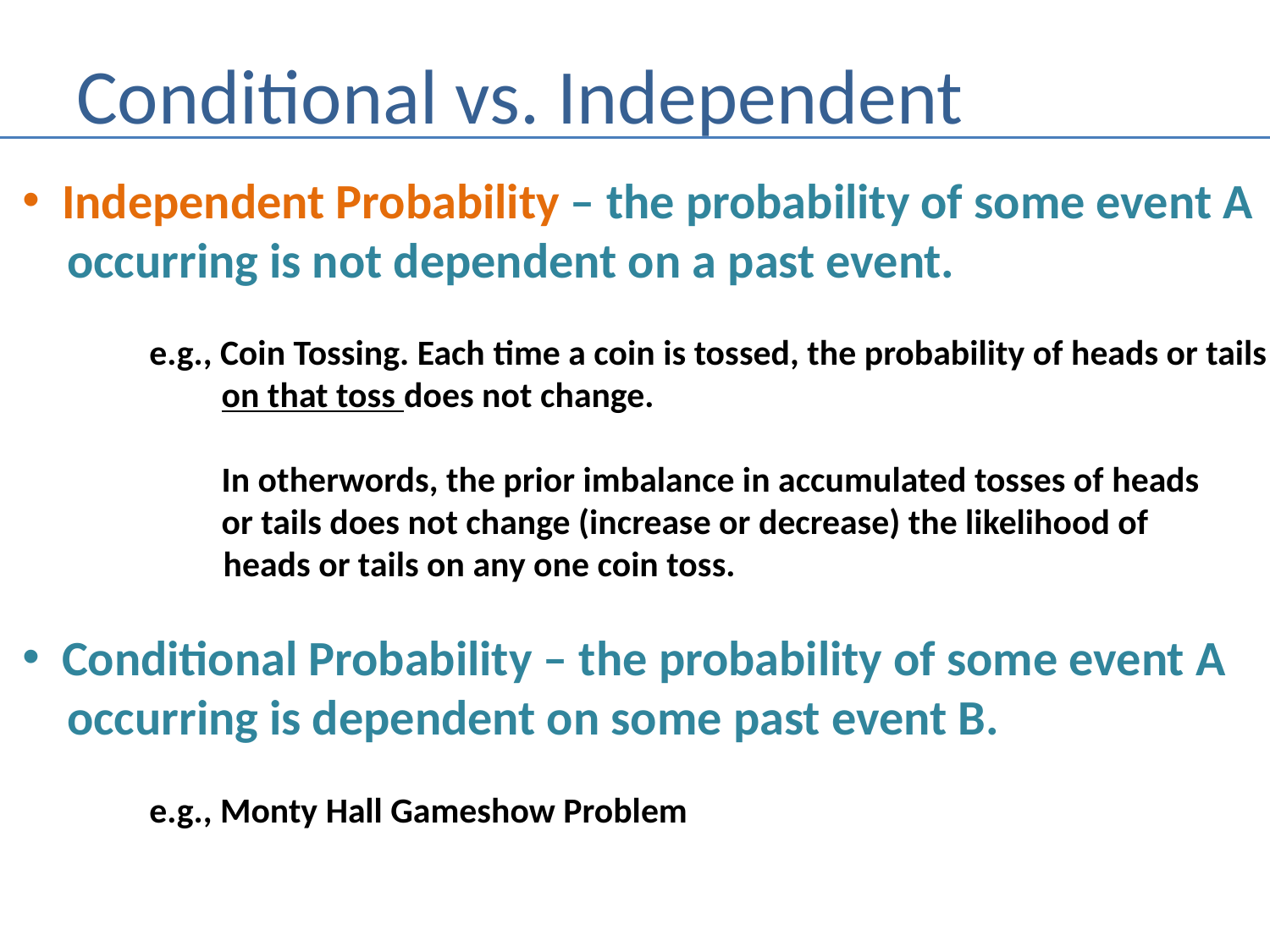

# Conditional vs. Independent
Independent Probability – the probability of some event A
    occurring is not dependent on a past event.

	e.g., Coin Tossing. Each time a coin is tossed, the probability of heads or tails
	         on that toss does not change.

	         In otherwords, the prior imbalance in accumulated tosses of heads
	         or tails does not change (increase or decrease) the likelihood of
                         heads or tails on any one coin toss.

Conditional Probability – the probability of some event A
    occurring is dependent on some past event B.

	e.g., Monty Hall Gameshow Problem